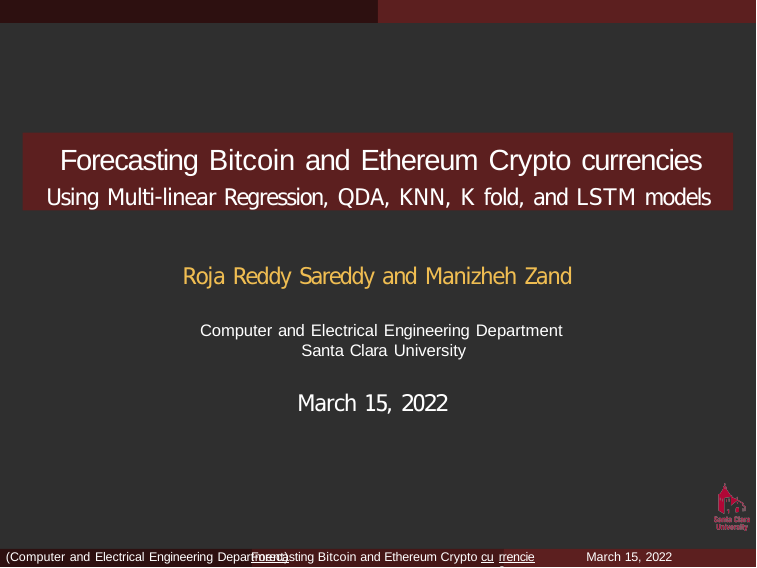

Forecasting Bitcoin and Ethereum Crypto currencies
Using Multi-linear Regression, QDA, KNN, K fold, and LSTM models
Roja Reddy Sareddy and Manizheh Zand

Computer and Electrical Engineering Department  Santa Clara University

March 15, 2022
(Computer and Electrical Engineering DeparForecasting Bitcoin and Ethereum Crypto cu
March 15, 2022
tment)
rrencies